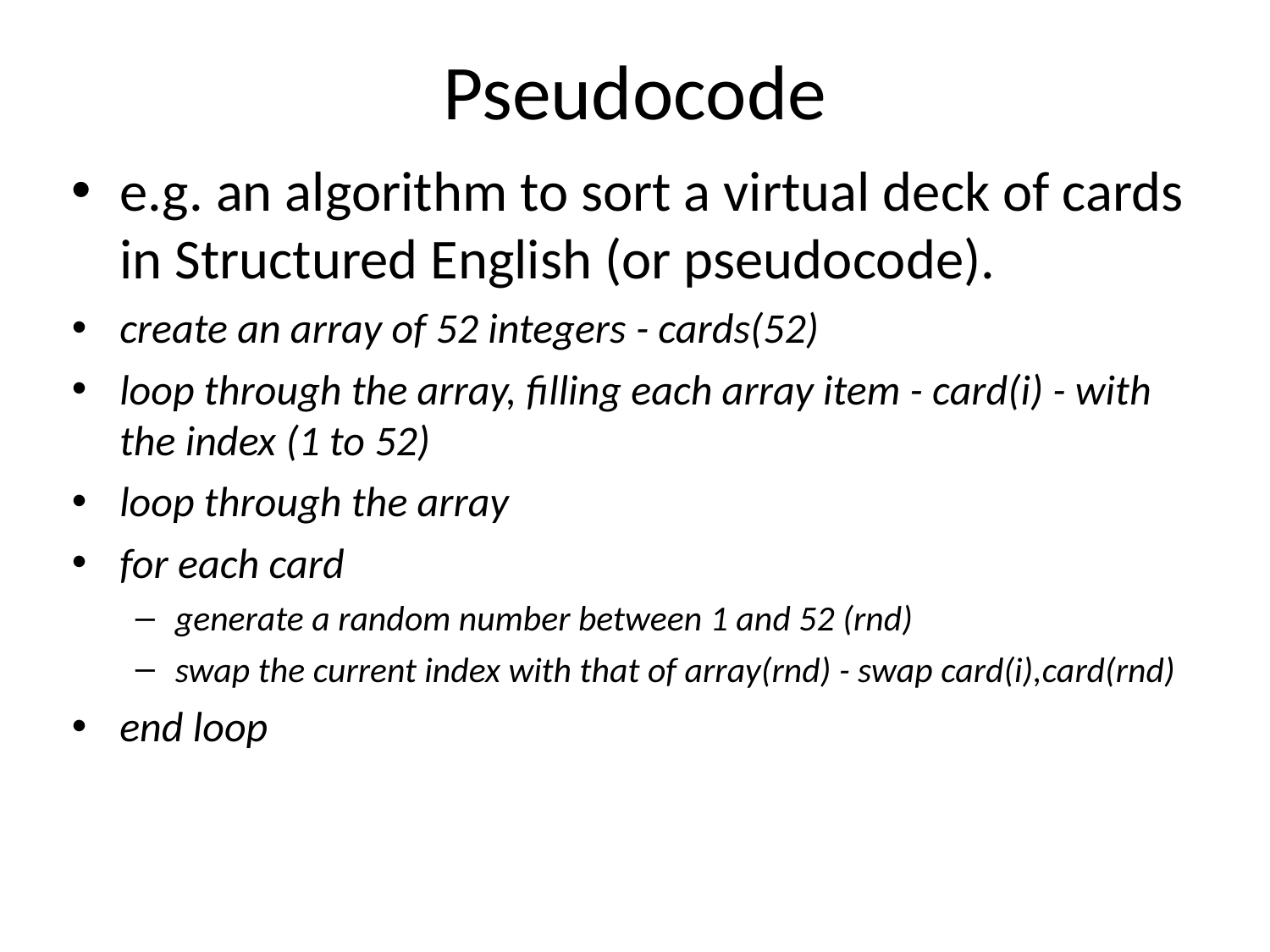

# Pseudocode
e.g. an algorithm to sort a virtual deck of cards in Structured English (or pseudocode).
create an array of 52 integers - cards(52)
loop through the array, filling each array item - card(i) - with the index (1 to 52)
loop through the array
for each card
generate a random number between 1 and 52 (rnd)
swap the current index with that of array(rnd) - swap card(i),card(rnd)
end loop